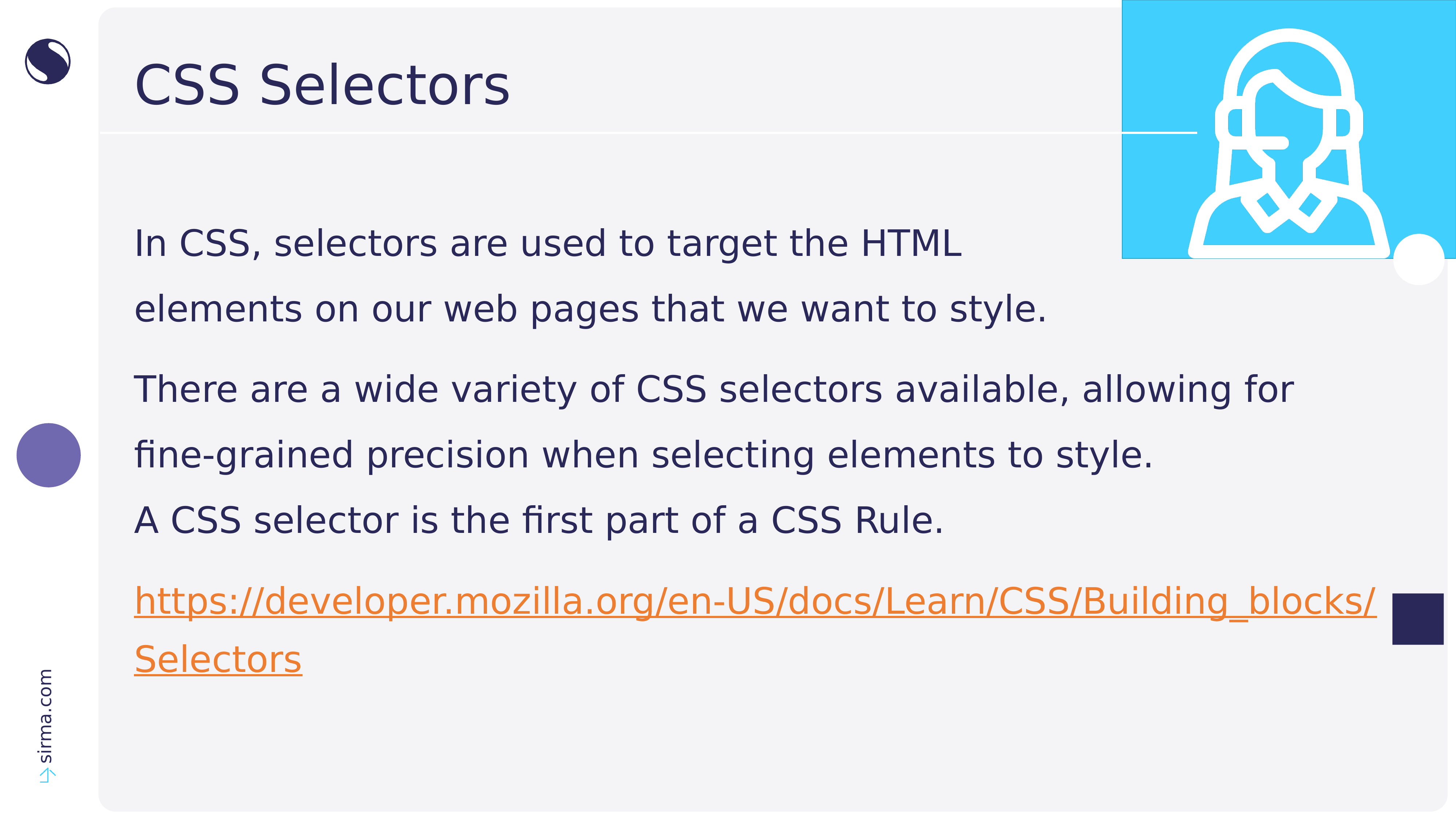

# CSS Selectors
In CSS, selectors are used to target the HTML
elements on our web pages that we want to style.
There are a wide variety of CSS selectors available, allowing for fine-grained precision when selecting elements to style.
A CSS selector is the first part of a CSS Rule.
https://developer.mozilla.org/en-US/docs/Learn/CSS/Building_blocks/Selectors